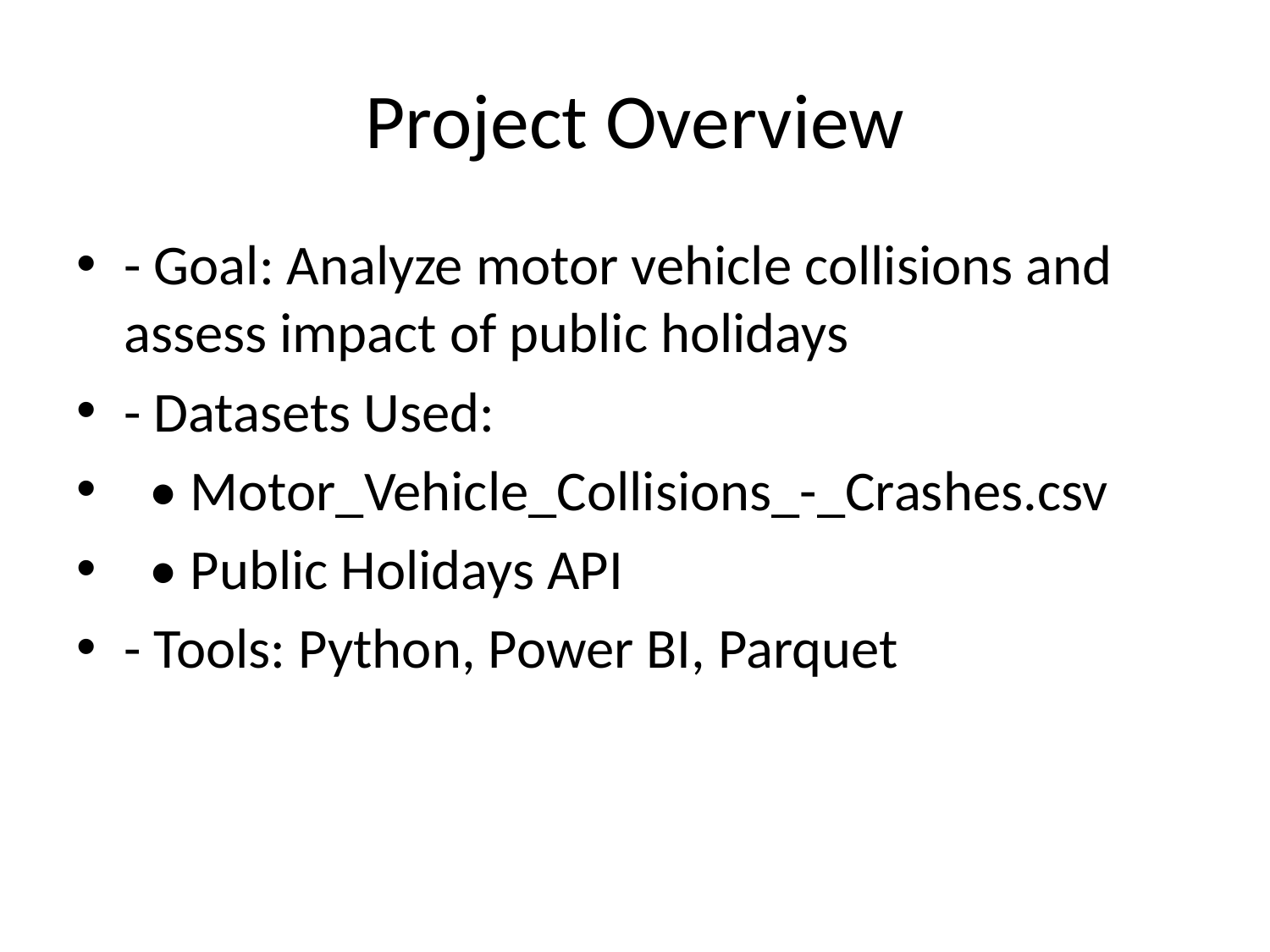

# Project Overview
- Goal: Analyze motor vehicle collisions and assess impact of public holidays
- Datasets Used:
  • Motor_Vehicle_Collisions_-_Crashes.csv
  • Public Holidays API
- Tools: Python, Power BI, Parquet